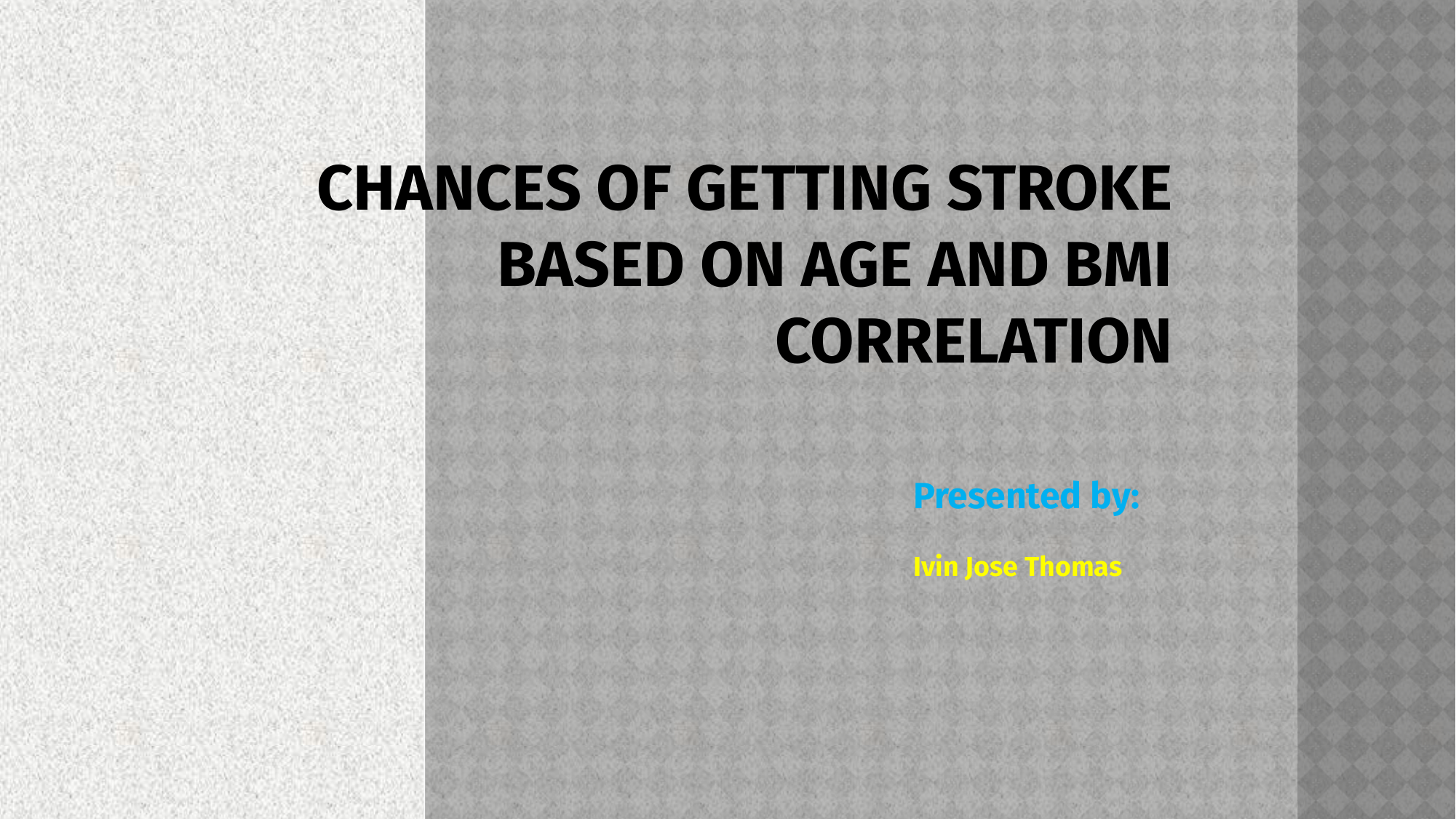

# Chances of getting Stroke based on age and BMI correlation
Presented by:

Ivin Jose Thomas